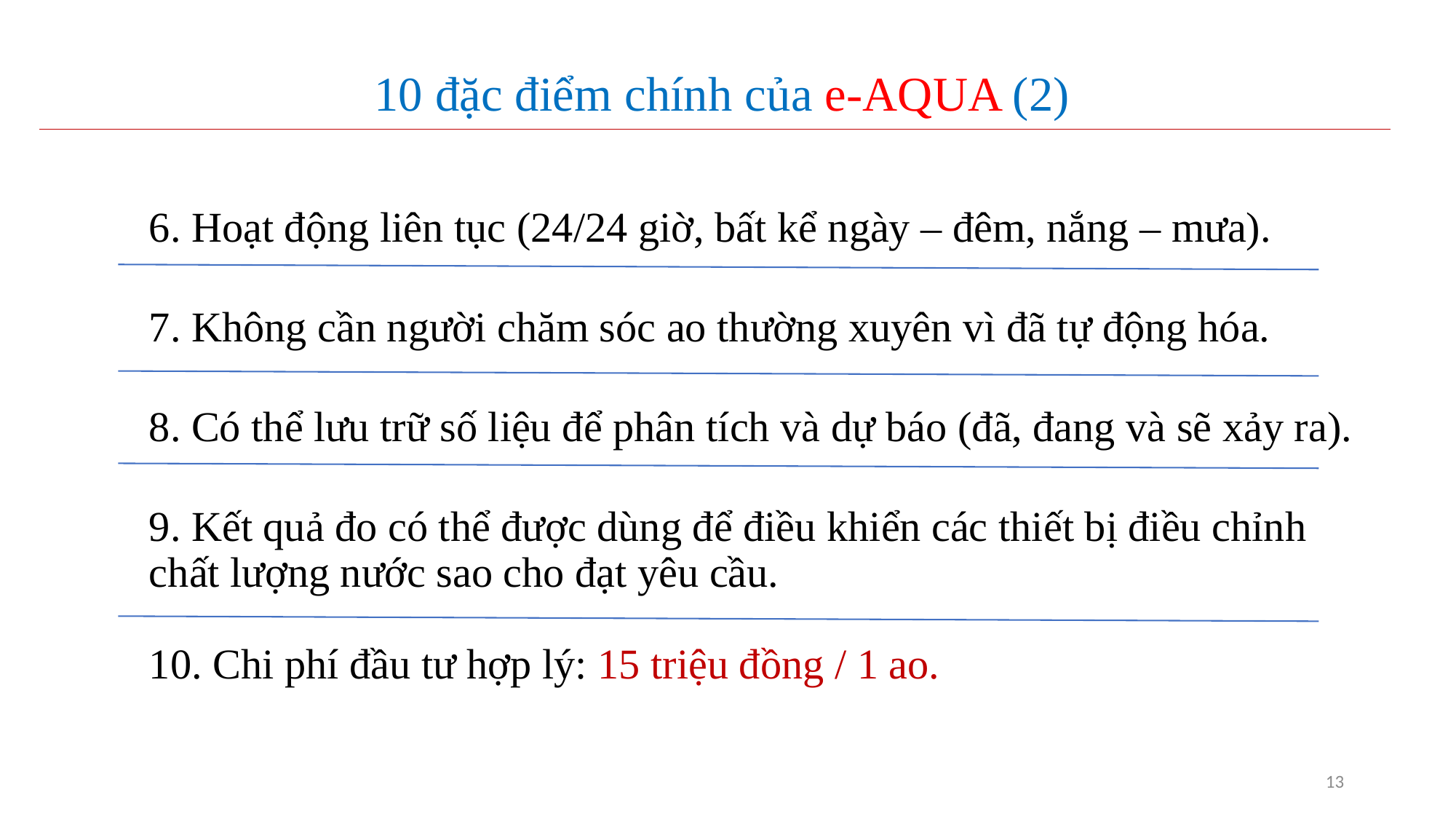

# 10 đặc điểm chính của e-AQUA (2)
6. Hoạt động liên tục (24/24 giờ, bất kể ngày – đêm, nắng – mưa).

7. Không cần người chăm sóc ao thường xuyên vì đã tự động hóa.

8. Có thể lưu trữ số liệu để phân tích và dự báo (đã, đang và sẽ xảy ra).

9. Kết quả đo có thể được dùng để điều khiển các thiết bị điều chỉnh chất lượng nước sao cho đạt yêu cầu.

10. Chi phí đầu tư hợp lý: 15 triệu đồng / 1 ao.
13